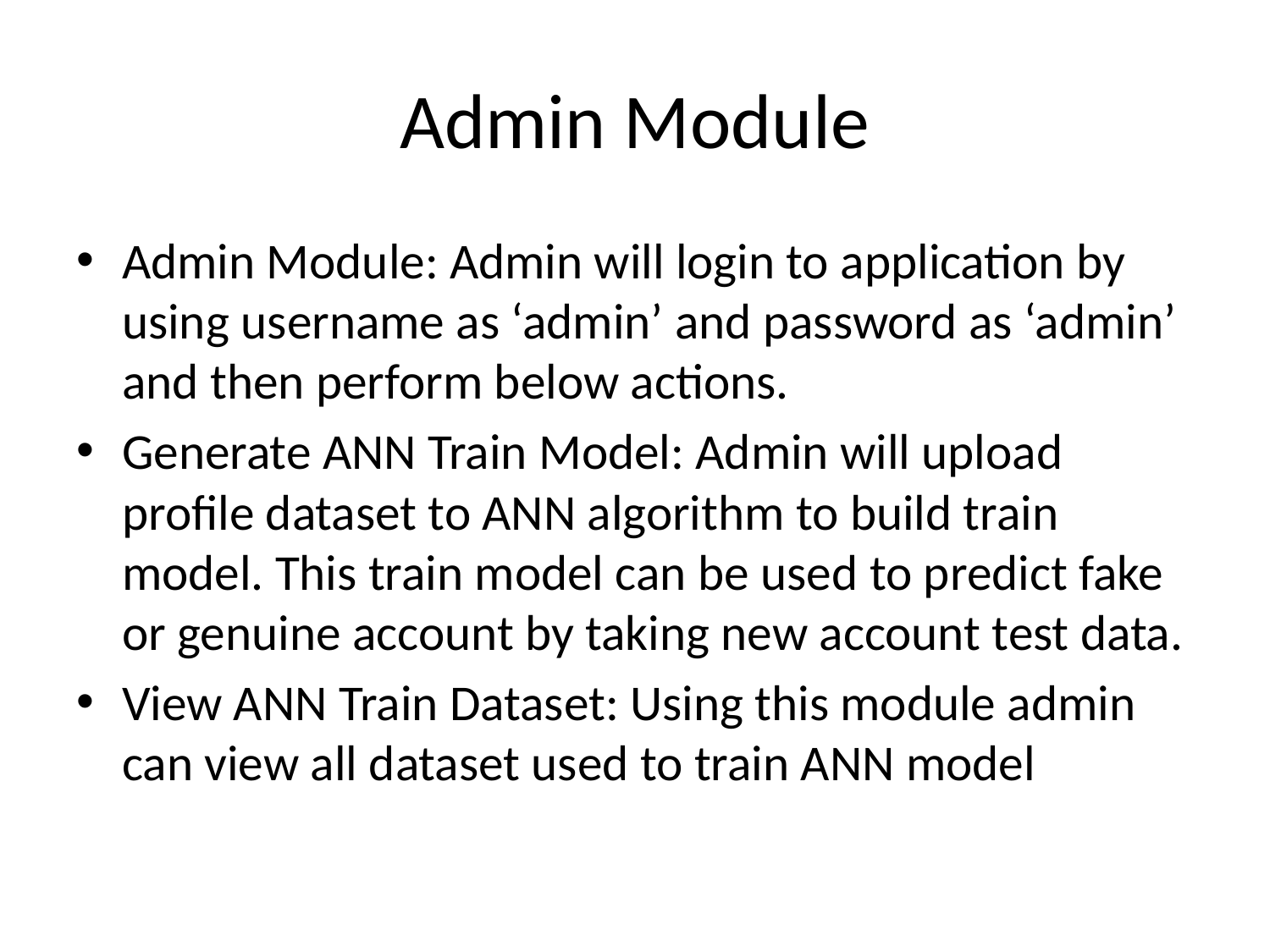

# Admin Module
Admin Module: Admin will login to application by using username as ‘admin’ and password as ‘admin’ and then perform below actions.
Generate ANN Train Model: Admin will upload profile dataset to ANN algorithm to build train model. This train model can be used to predict fake or genuine account by taking new account test data.
View ANN Train Dataset: Using this module admin can view all dataset used to train ANN model